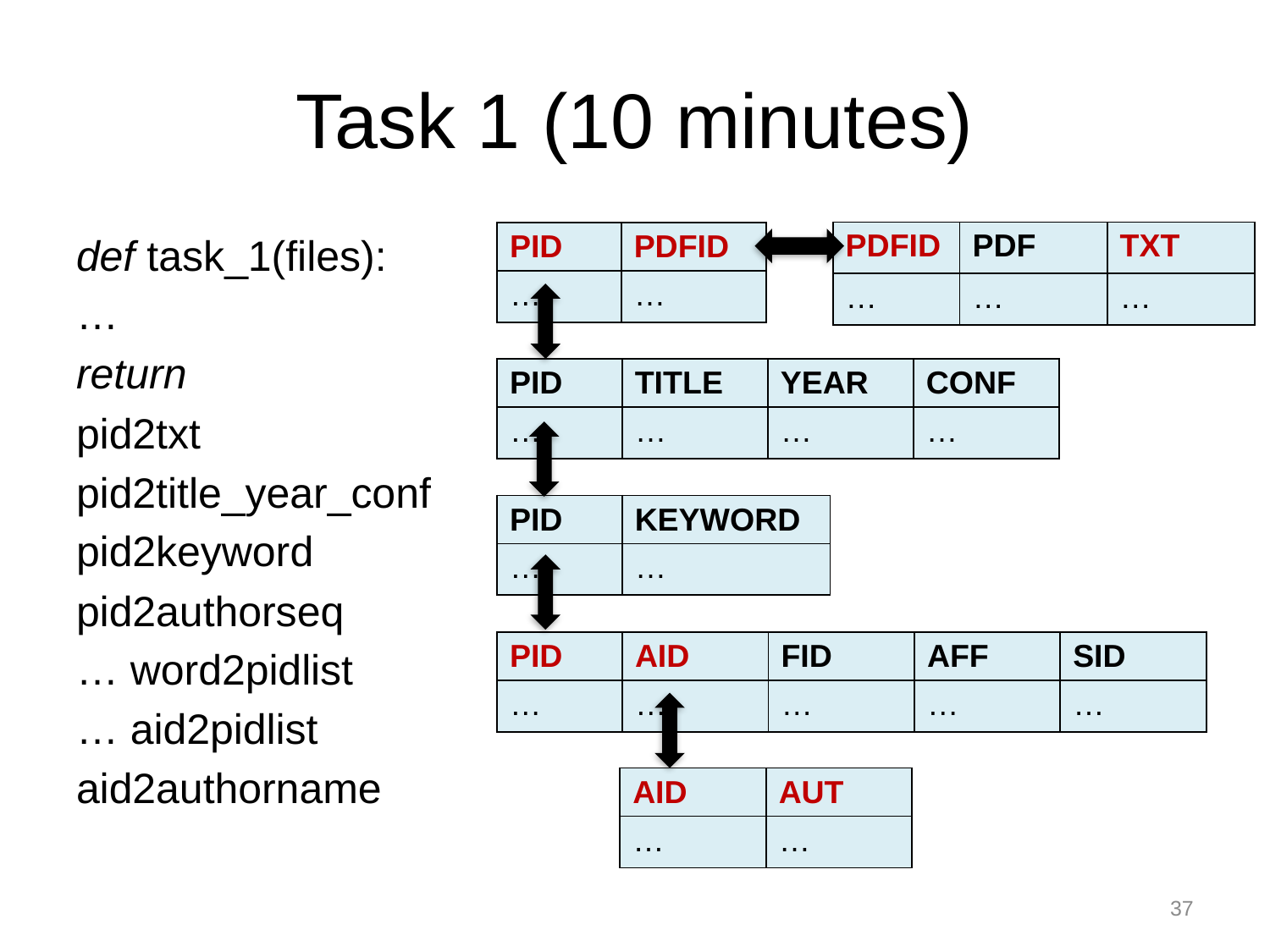

# Task 1 (10 minutes)
def task_1(files):
…
return
pid2txt
pid2title_year_conf
pid2keyword
pid2authorseq
… word2pidlist
… aid2pidlist
aid2authorname
| PDFID | PDF | TXT |
| --- | --- | --- |
| … | … | … |
| PID | PDFID |
| --- | --- |
| … | … |

| PID | TITLE | YEAR | CONF |
| --- | --- | --- | --- |
| … | … | … | … |

| PID | KEYWORD |
| --- | --- |
| … | … |

| PID | AID | FID | AFF | SID |
| --- | --- | --- | --- | --- |
| … | … | … | … | … |

| AID | AUT |
| --- | --- |
| … | … |
37